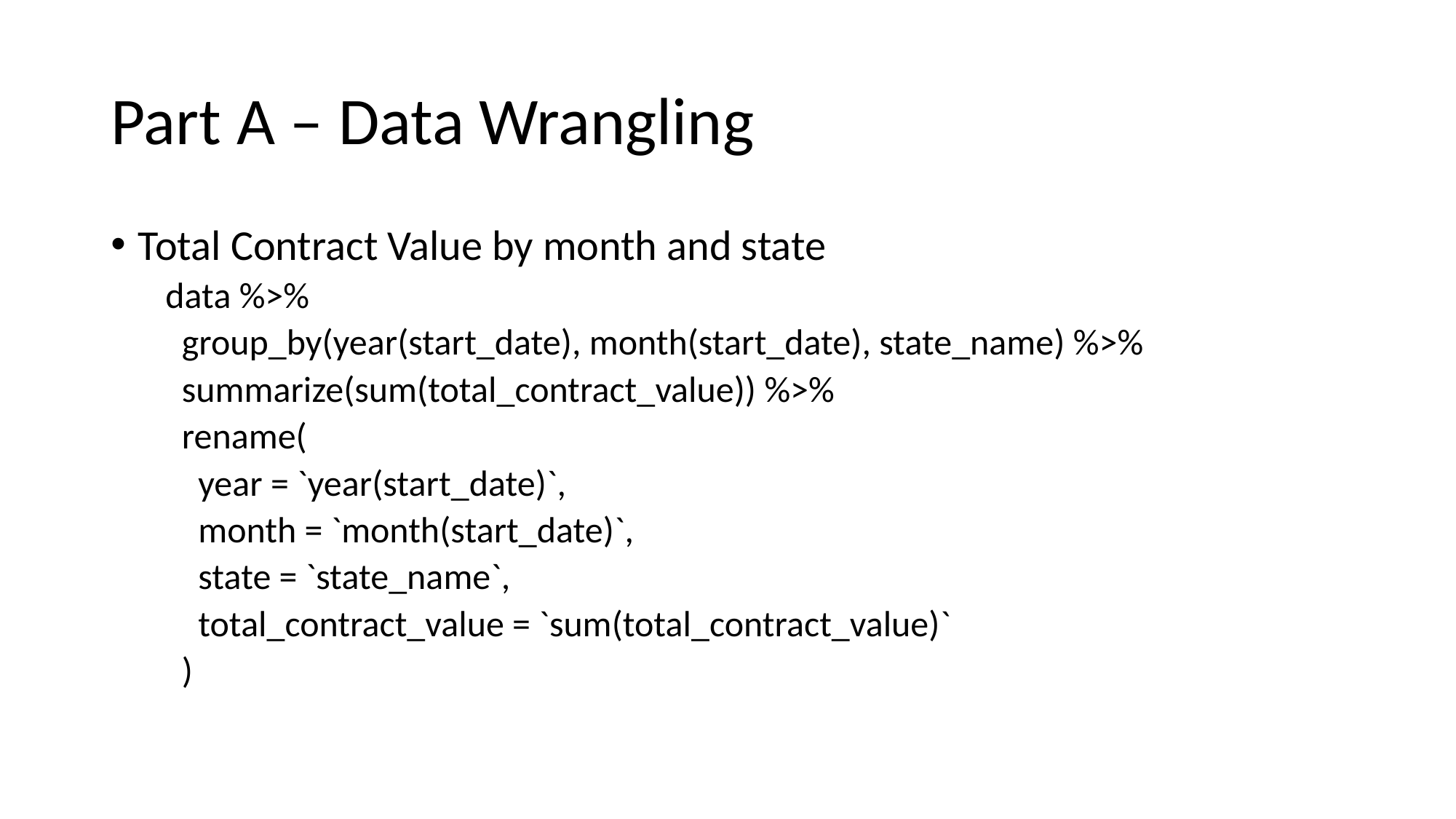

# Part A – Data Wrangling
Total Contract Value by month and state
data %>%
  group_by(year(start_date), month(start_date), state_name) %>%
  summarize(sum(total_contract_value)) %>%
  rename(
    year = `year(start_date)`,
    month = `month(start_date)`,
    state = `state_name`,
    total_contract_value = `sum(total_contract_value)`
  )